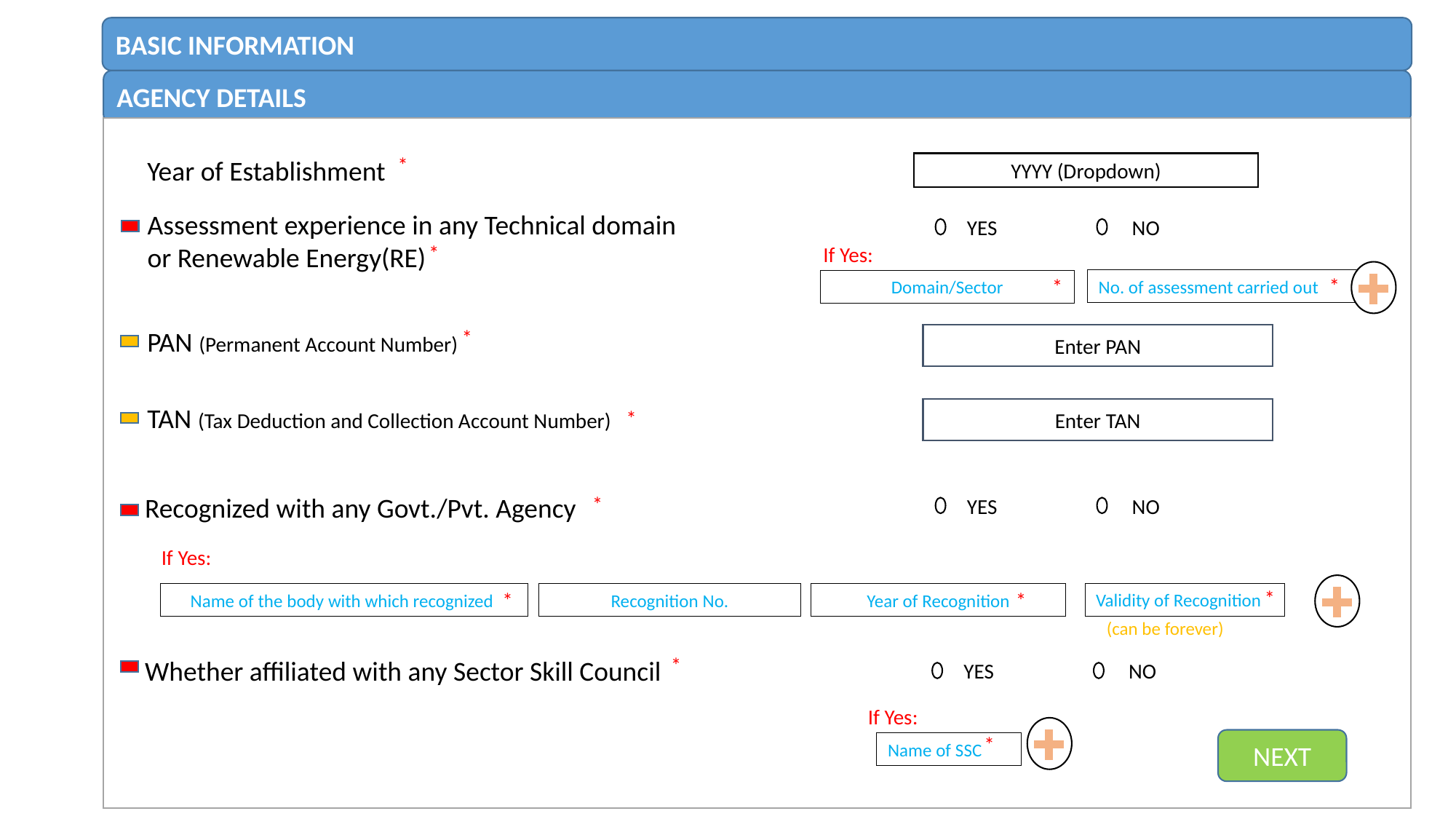

BASIC INFORMATION
AGENCY DETAILS

*
Year of Establishment
YYYY (Dropdown)
Assessment experience in any Technical domain or Renewable Energy(RE)

YES
NO

*
If Yes:

*
*
No. of assessment carried out
Domain/Sector

PAN (Permanent Account Number)
Enter PAN
*

TAN (Tax Deduction and Collection Account Number)
Enter TAN
*
Recognized with any Govt./Pvt. Agency
*

YES
NO

If Yes:

*
*
*
Validity of Recognition
Recognition No.
Name of the body with which recognized
Year of Recognition
(can be forever)

*
Whether affiliated with any Sector Skill Council
YES
NO

If Yes:

*
NEXT
Name of SSC